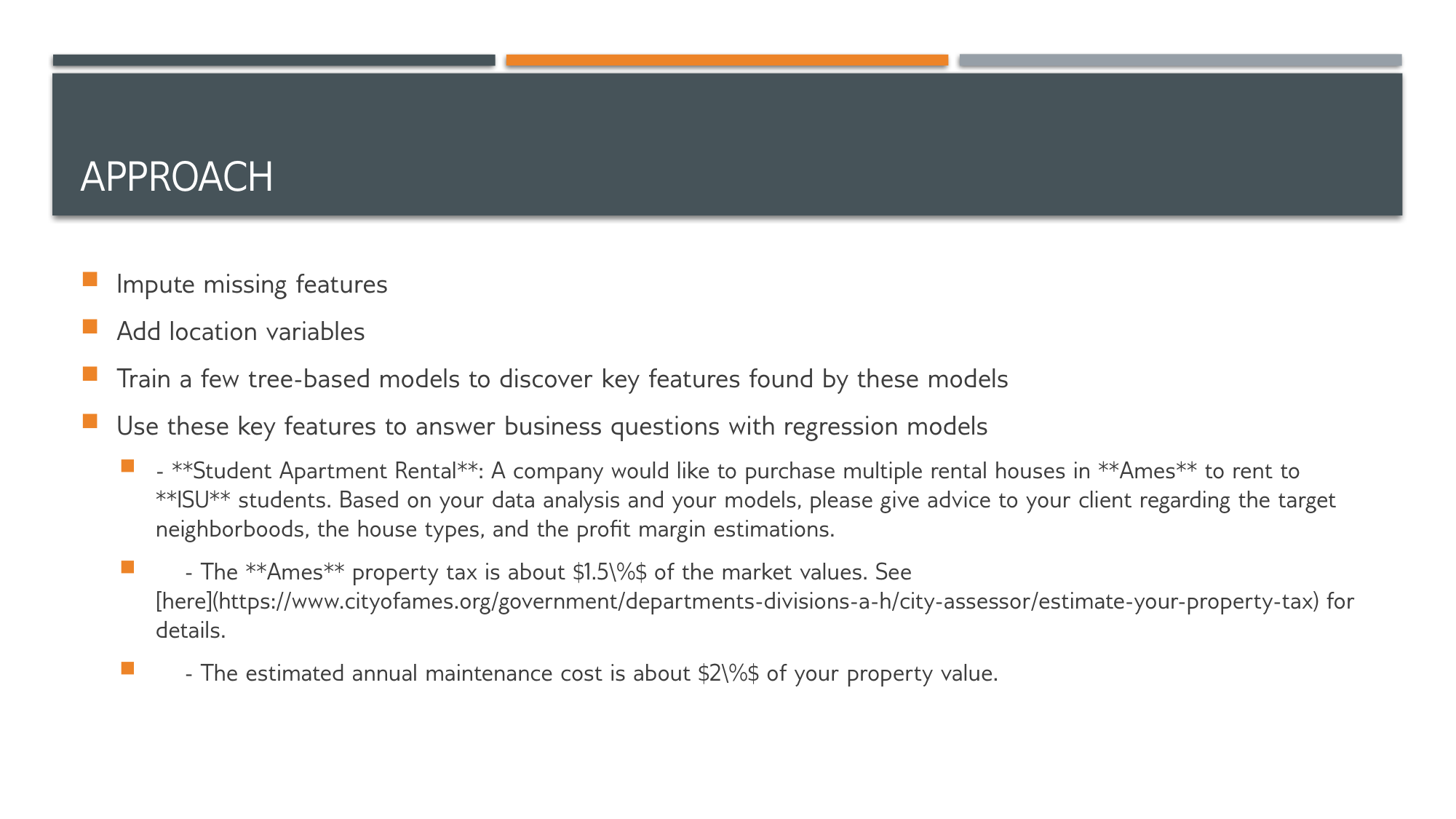

# Approach
Impute missing features
Add location variables
Train a few tree-based models to discover key features found by these models
Use these key features to answer business questions with regression models
- **Student Apartment Rental**: A company would like to purchase multiple rental houses in **Ames** to rent to **ISU** students. Based on your data analysis and your models, please give advice to your client regarding the target neighborboods, the house types, and the profit margin estimations.
    - The **Ames** property tax is about $1.5\%$ of the market values. See [here](https://www.cityofames.org/government/departments-divisions-a-h/city-assessor/estimate-your-property-tax) for details.
    - The estimated annual maintenance cost is about $2\%$ of your property value.